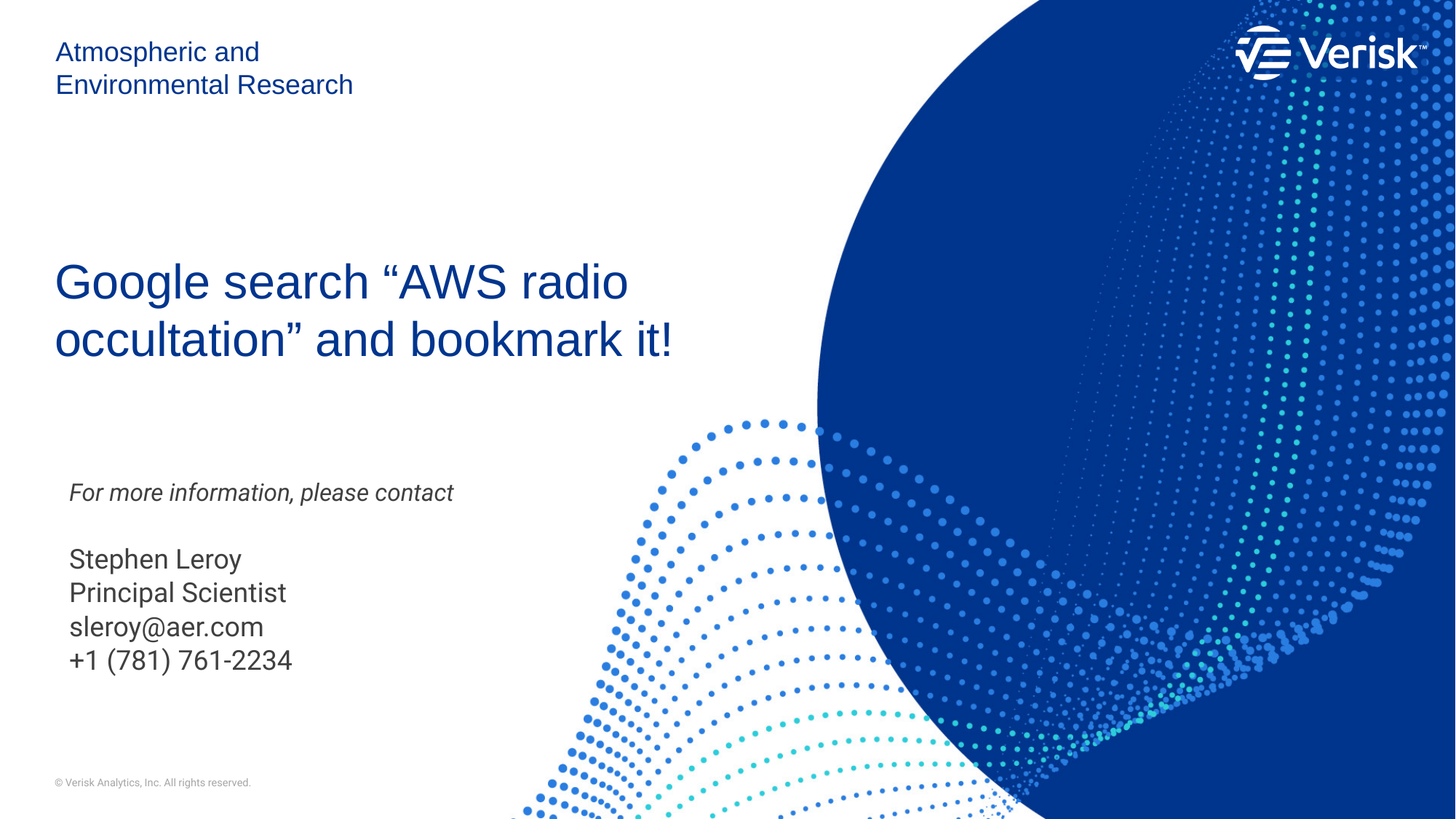

# Google search “AWS radio occultation” and bookmark it!
For more information, please contact

Stephen Leroy
Principal Scientist
sleroy@aer.com
+1 (781) 761-2234